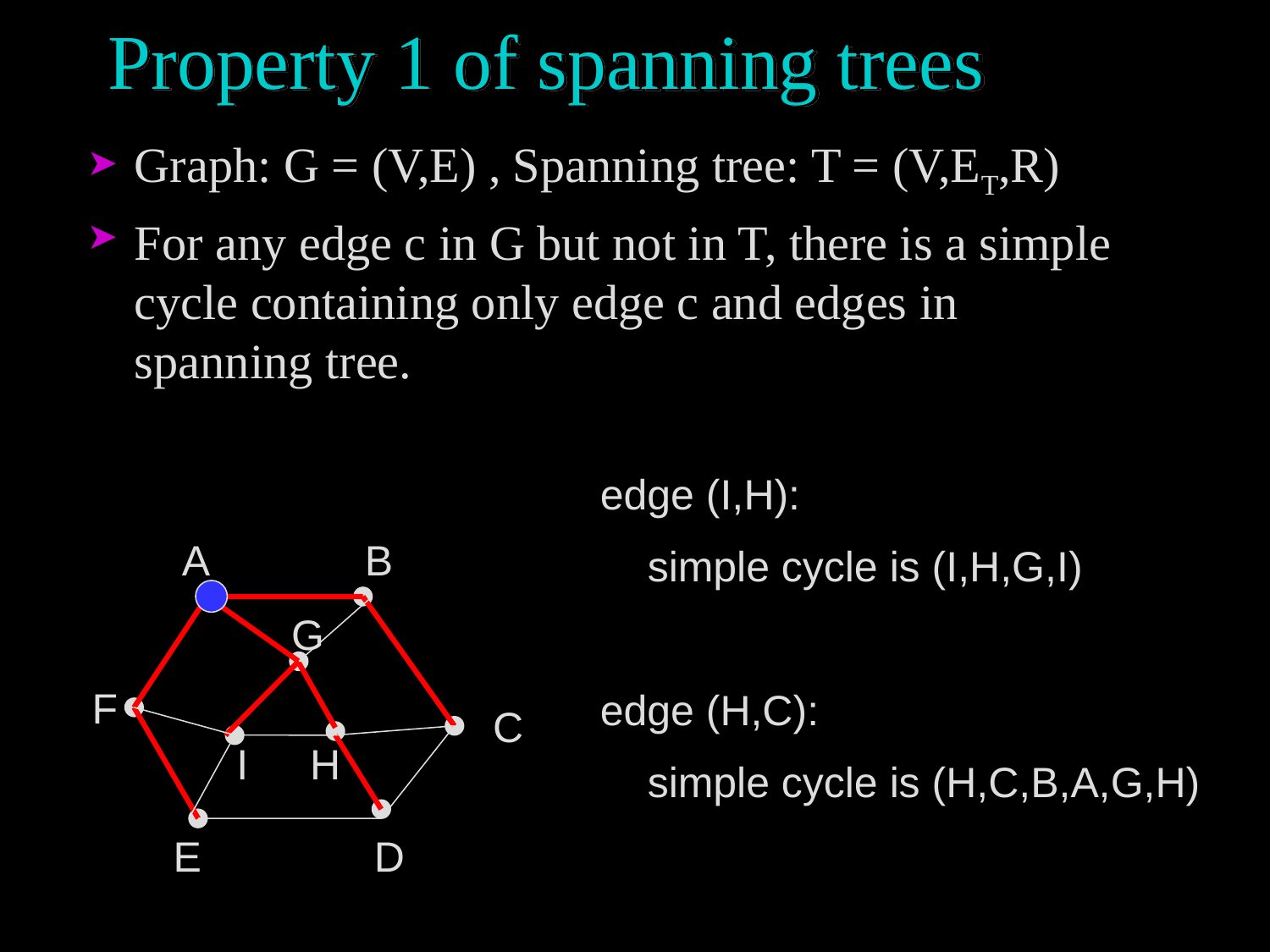

# Property 1 of spanning trees
Graph: G = (V,E) , Spanning tree: T = (V,ET,R)
For any edge c in G but not in T, there is a simple cycle containing only edge c and edges in spanning tree.
edge (I,H):
    simple cycle is (I,H,G,I)

edge (H,C):
    simple cycle is (H,C,B,A,G,H)

A
B

G

F
C

I
H

D
E